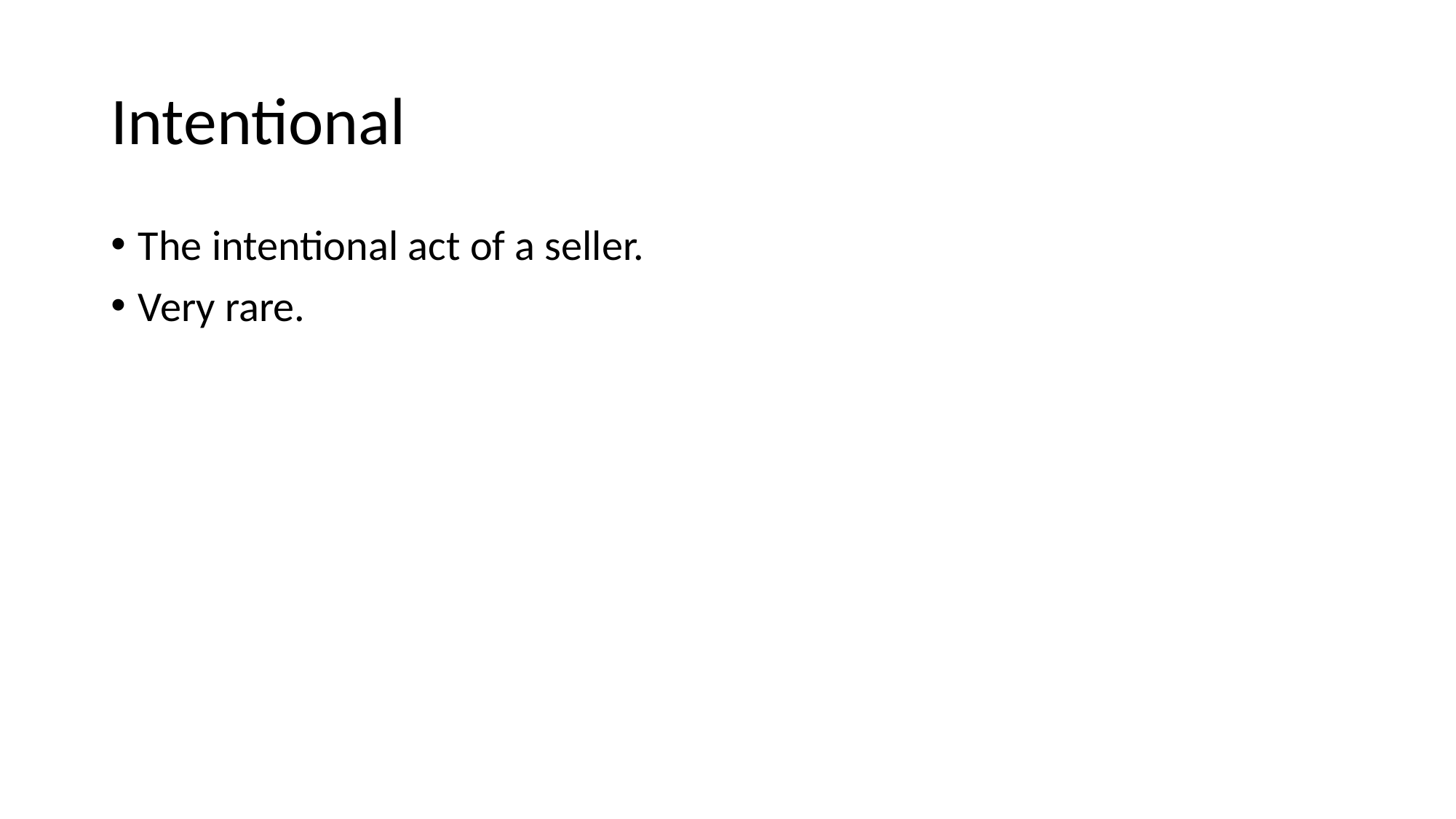

# Intentional
The intentional act of a seller.
Very rare.